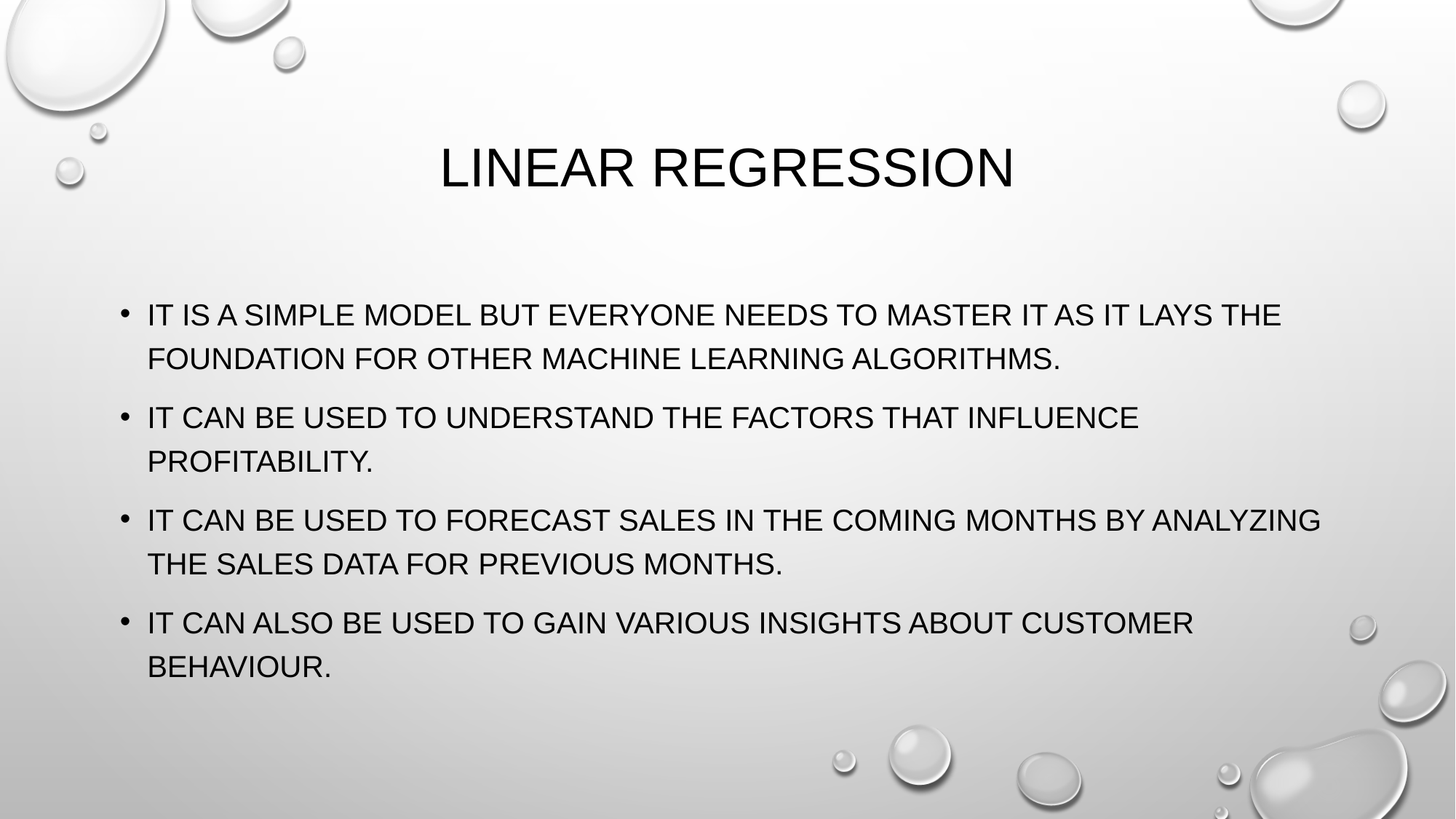

# Linear Regression
It is a simple model but everyone needs to master it as it lays the foundation for other machine learning algorithms.
It can be used to understand the factors that influence profitability.
It can be used to forecast sales in the coming months by analyzing the sales data for previous months.
It can also be used to gain various insights about customer behaviour.